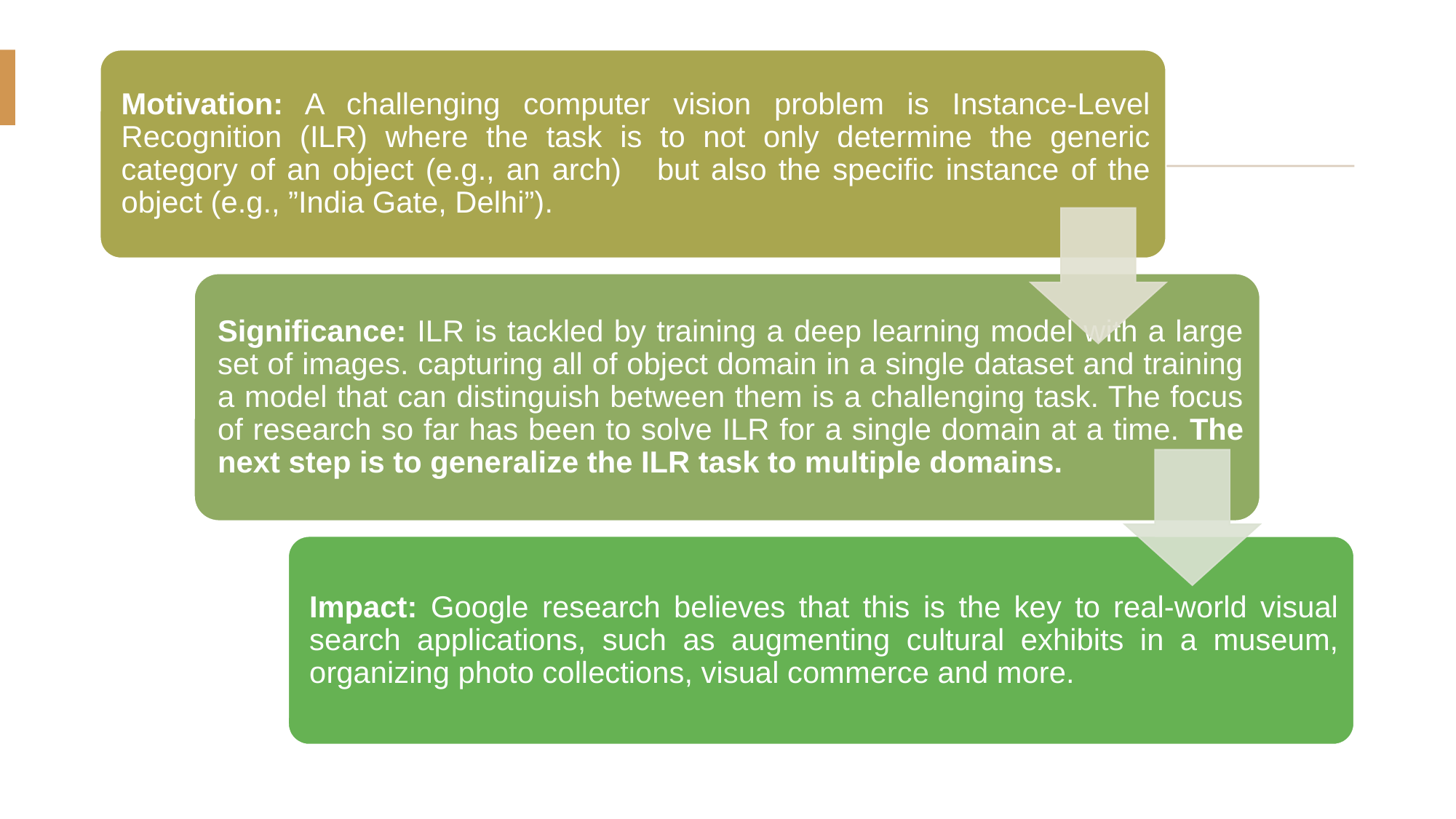

Motivation: A challenging computer vision problem is Instance-Level Recognition (ILR) where the task is to not only determine the generic category of an object (e.g., an arch)   but also the specific instance of the object (e.g., ”India Gate, Delhi”).
Significance: ILR is tackled by training a deep learning model with a large set of images. capturing all of object domain in a single dataset and training a model that can distinguish between them is a challenging task. The focus of research so far has been to solve ILR for a single domain at a time. The next step is to generalize the ILR task to multiple domains.
Impact: Google research believes that this is the key to real-world visual search applications, such as augmenting cultural exhibits in a museum, organizing photo collections, visual commerce and more.